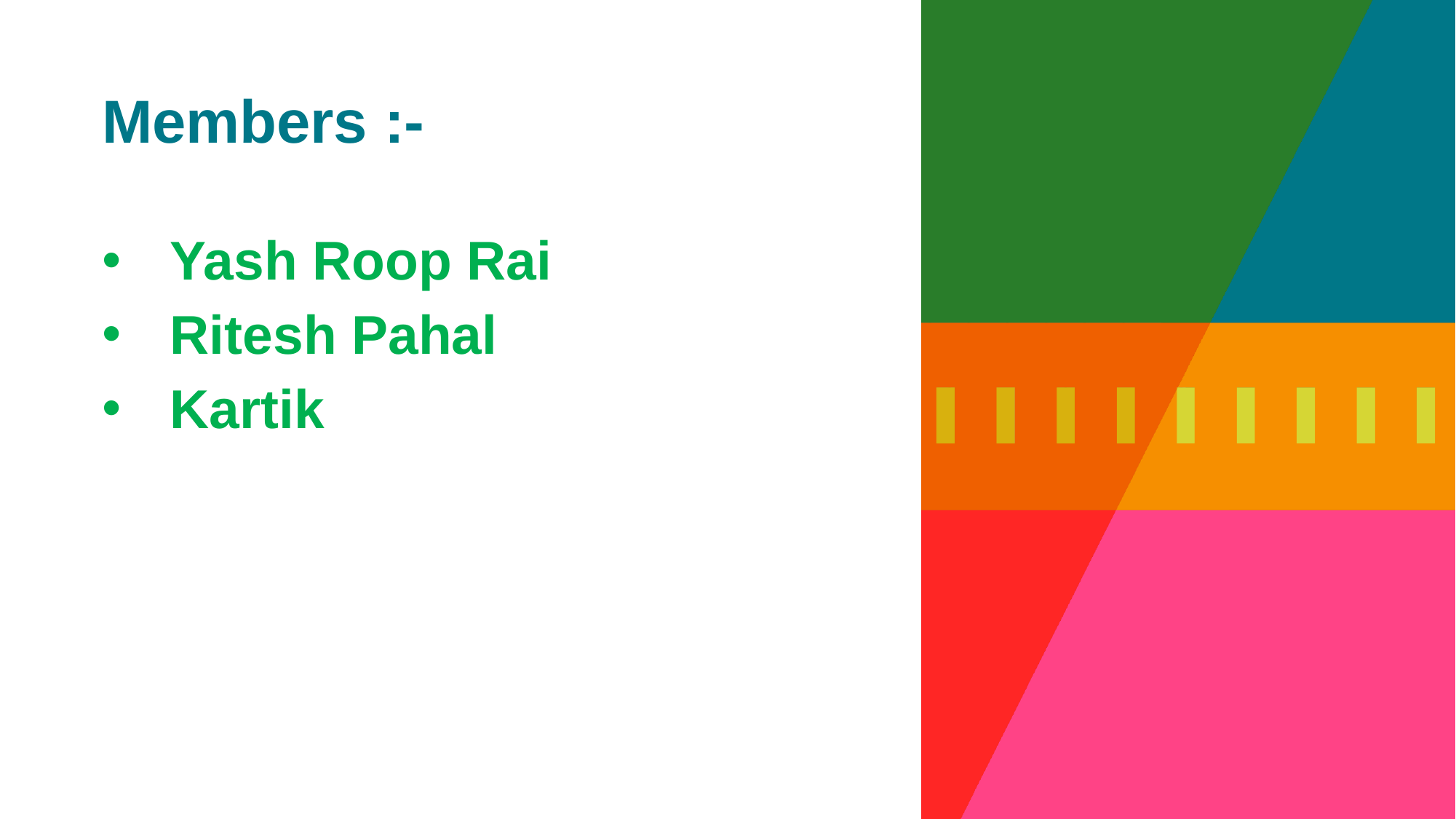

# Members :-
Yash Roop Rai
Ritesh Pahal
Kartik